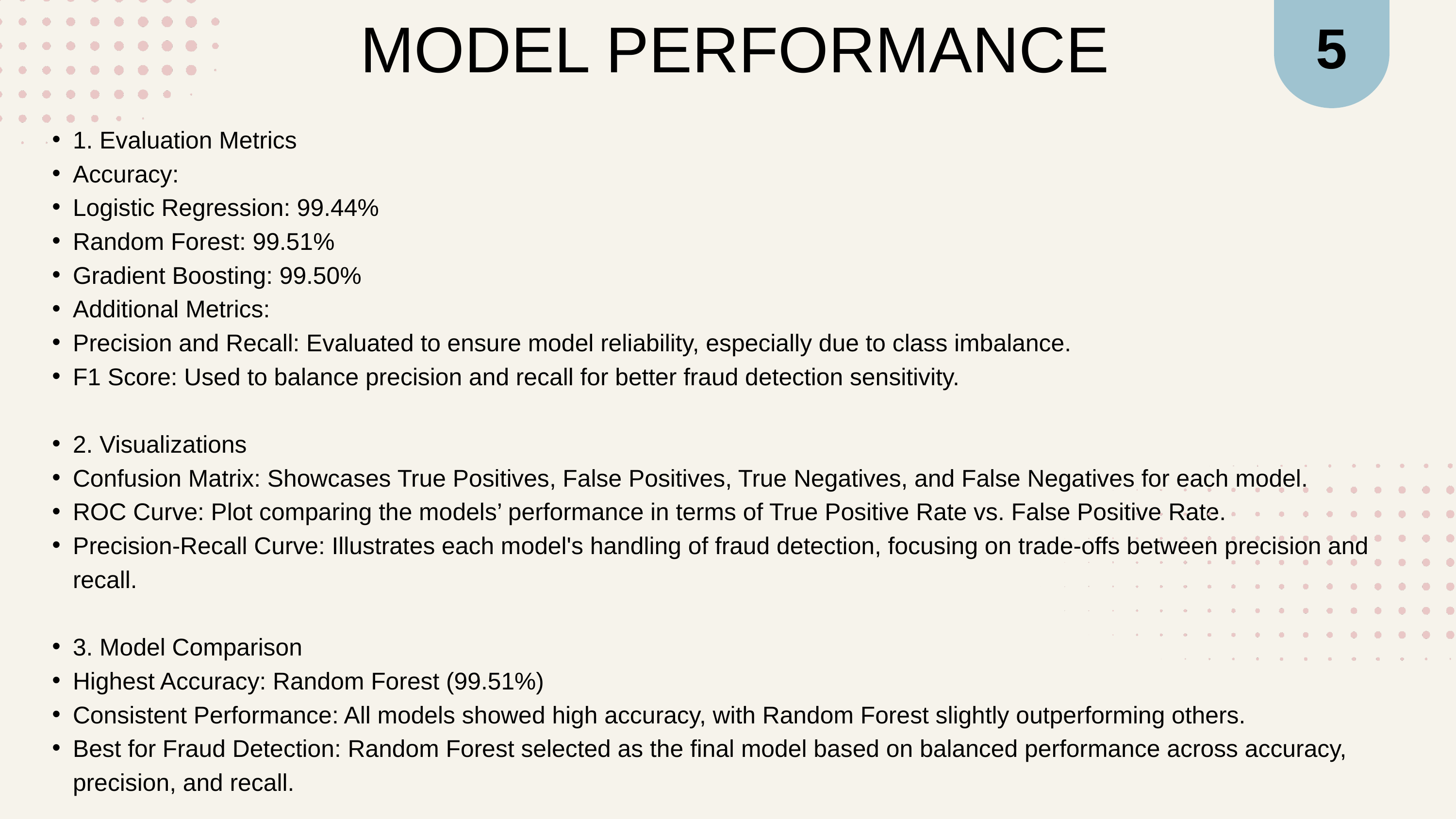

5
MODEL PERFORMANCE
1. Evaluation Metrics
Accuracy:
Logistic Regression: 99.44%
Random Forest: 99.51%
Gradient Boosting: 99.50%
Additional Metrics:
Precision and Recall: Evaluated to ensure model reliability, especially due to class imbalance.
F1 Score: Used to balance precision and recall for better fraud detection sensitivity.

2. Visualizations
Confusion Matrix: Showcases True Positives, False Positives, True Negatives, and False Negatives for each model.
ROC Curve: Plot comparing the models’ performance in terms of True Positive Rate vs. False Positive Rate.
Precision-Recall Curve: Illustrates each model's handling of fraud detection, focusing on trade-offs between precision and recall.

3. Model Comparison
Highest Accuracy: Random Forest (99.51%)
Consistent Performance: All models showed high accuracy, with Random Forest slightly outperforming others.
Best for Fraud Detection: Random Forest selected as the final model based on balanced performance across accuracy, precision, and recall.